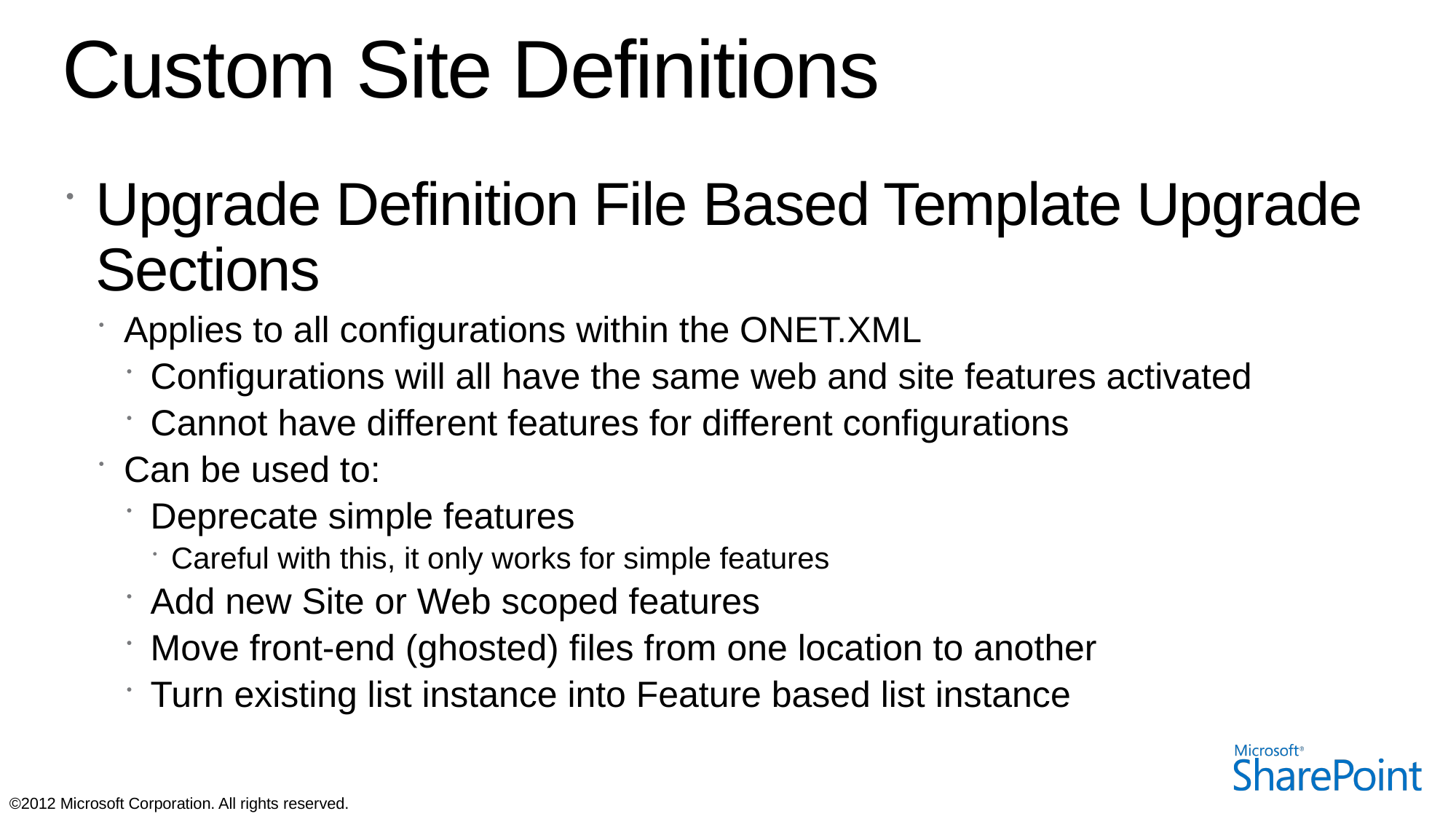

# Custom Site Definitions
Upgrade Definition File Based Template Upgrade Sections
Applies to all configurations within the ONET.XML
Configurations will all have the same web and site features activated
Cannot have different features for different configurations
Can be used to:
Deprecate simple features
Careful with this, it only works for simple features
Add new Site or Web scoped features
Move front-end (ghosted) files from one location to another
Turn existing list instance into Feature based list instance